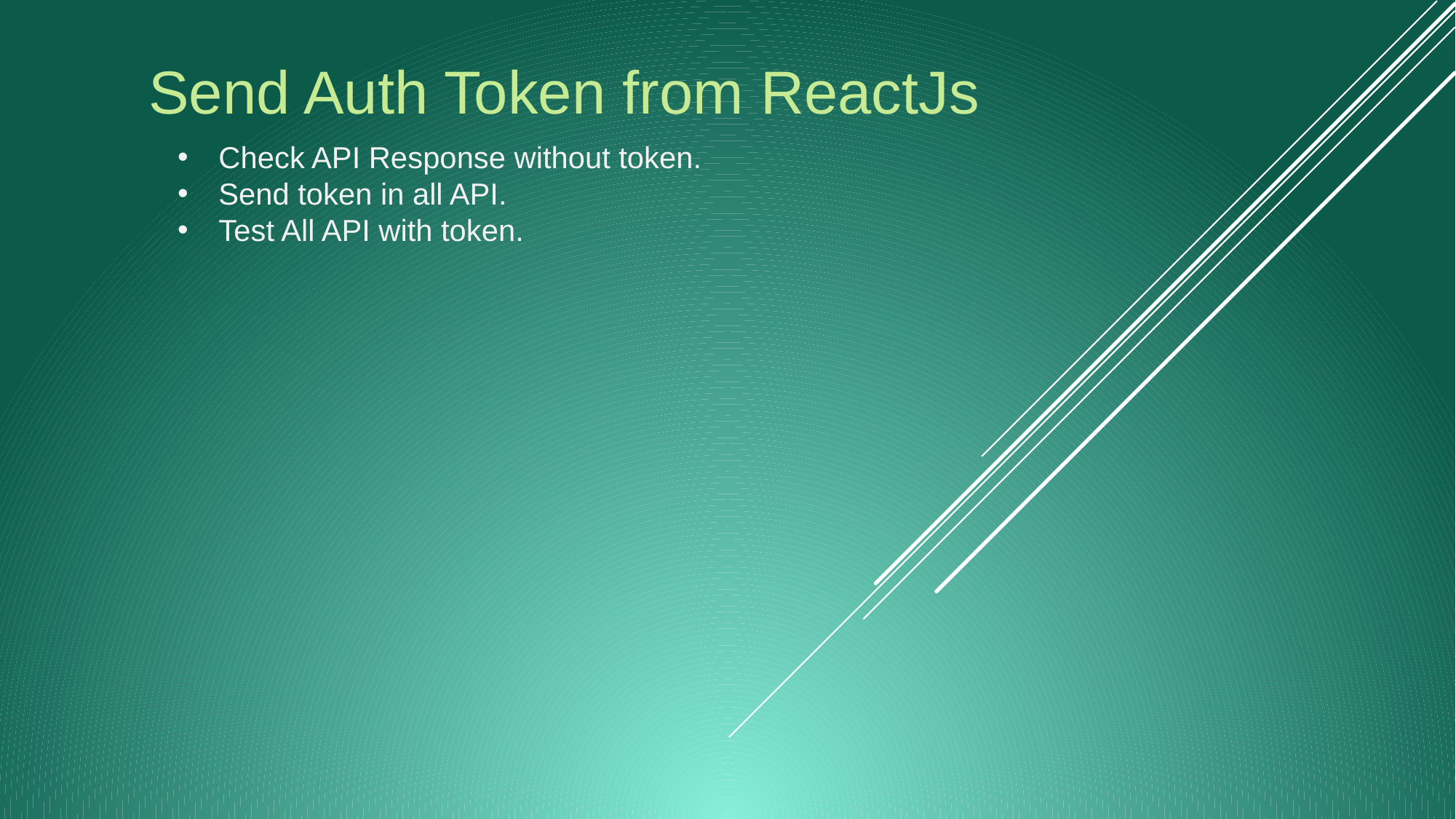

# Send Auth Token from ReactJs
Check API Response without token.
Send token in all API.
Test All API with token.